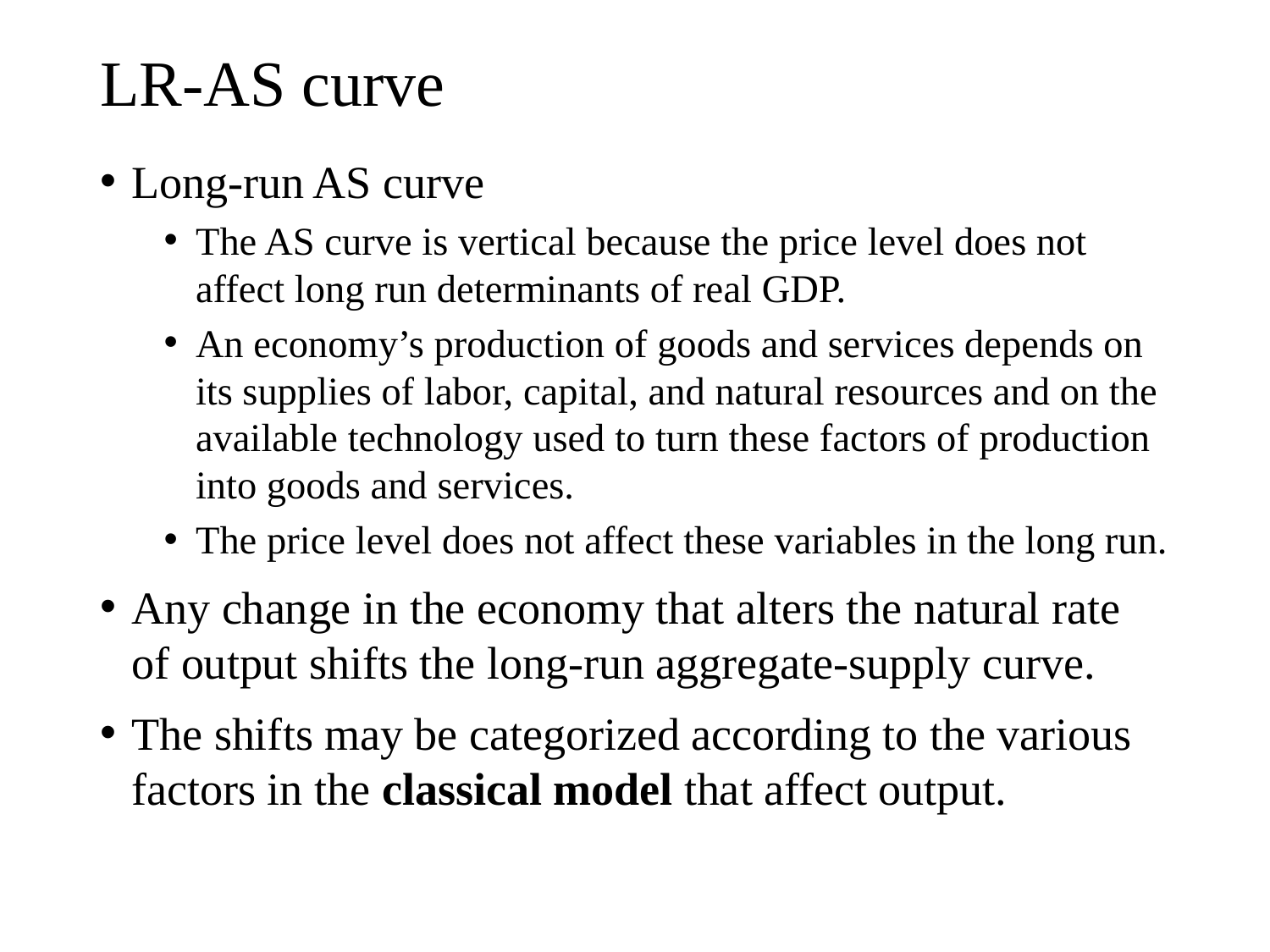

# LR-AS curve
Long-run AS curve
The AS curve is vertical because the price level does not affect long run determinants of real GDP.
An economy’s production of goods and services depends on its supplies of labor, capital, and natural resources and on the available technology used to turn these factors of production into goods and services.
The price level does not affect these variables in the long run.
Any change in the economy that alters the natural rate of output shifts the long-run aggregate-supply curve.
The shifts may be categorized according to the various factors in the classical model that affect output.